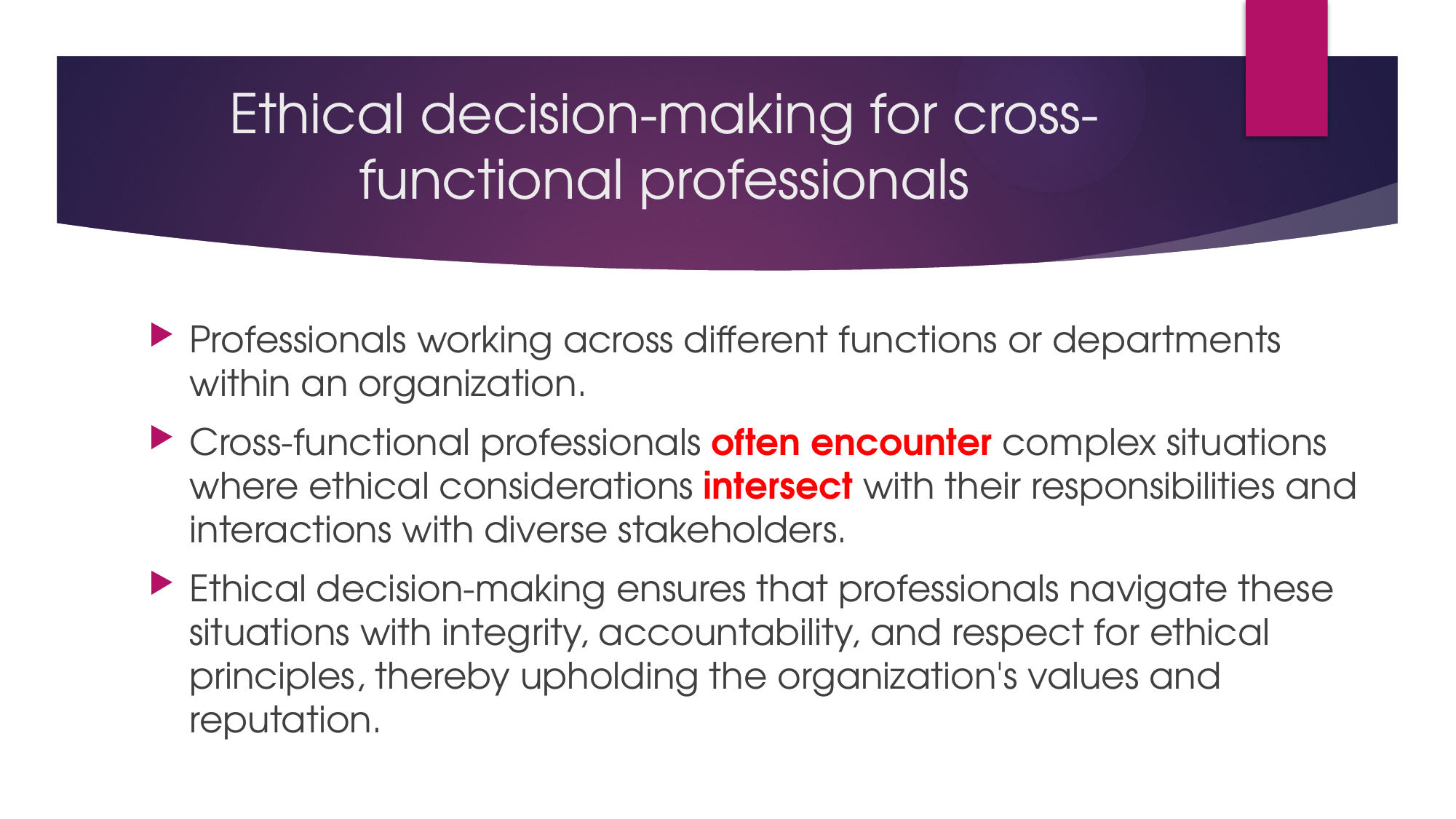

# Ethical decision-making for cross-functional professionals
Professionals working across different functions or departments within an organization.
Cross-functional professionals often encounter complex situations where ethical considerations intersect with their responsibilities and interactions with diverse stakeholders.
Ethical decision-making ensures that professionals navigate these situations with integrity, accountability, and respect for ethical principles, thereby upholding the organization's values and reputation.